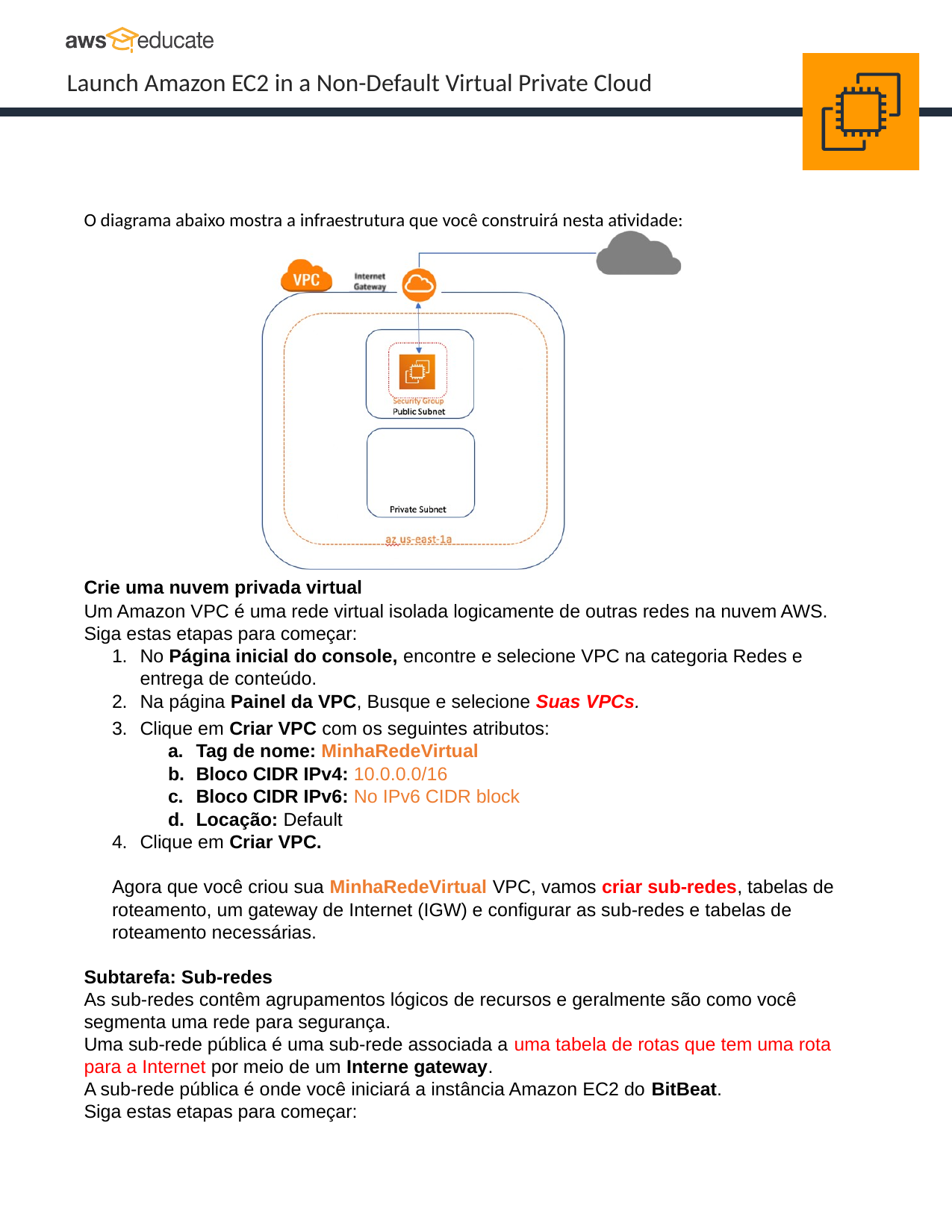

O diagrama abaixo mostra a infraestrutura que você construirá nesta atividade:

Crie uma nuvem privada virtual
Um Amazon VPC é uma rede virtual isolada logicamente de outras redes na nuvem AWS. Siga estas etapas para começar:
No Página inicial do console, encontre e selecione VPC na categoria Redes e entrega de conteúdo.
Na página Painel da VPC, Busque e selecione Suas VPCs.
Clique em Criar VPC com os seguintes atributos:
Tag de nome: MinhaRedeVirtual
Bloco CIDR IPv4: 10.0.0.0/16
Bloco CIDR IPv6: No IPv6 CIDR block
Locação: Default
Clique em Criar VPC.

Agora que você criou sua MinhaRedeVirtual VPC, vamos criar sub-redes, tabelas de roteamento, um gateway de Internet (IGW) e configurar as sub-redes e tabelas de roteamento necessárias.

Subtarefa: Sub-redes
As sub-redes contêm agrupamentos lógicos de recursos e geralmente são como você segmenta uma rede para segurança.
Uma sub-rede pública é uma sub-rede associada a uma tabela de rotas que tem uma rota para a Internet por meio de um Interne gateway.
A sub-rede pública é onde você iniciará a instância Amazon EC2 do BitBeat.
Siga estas etapas para começar: